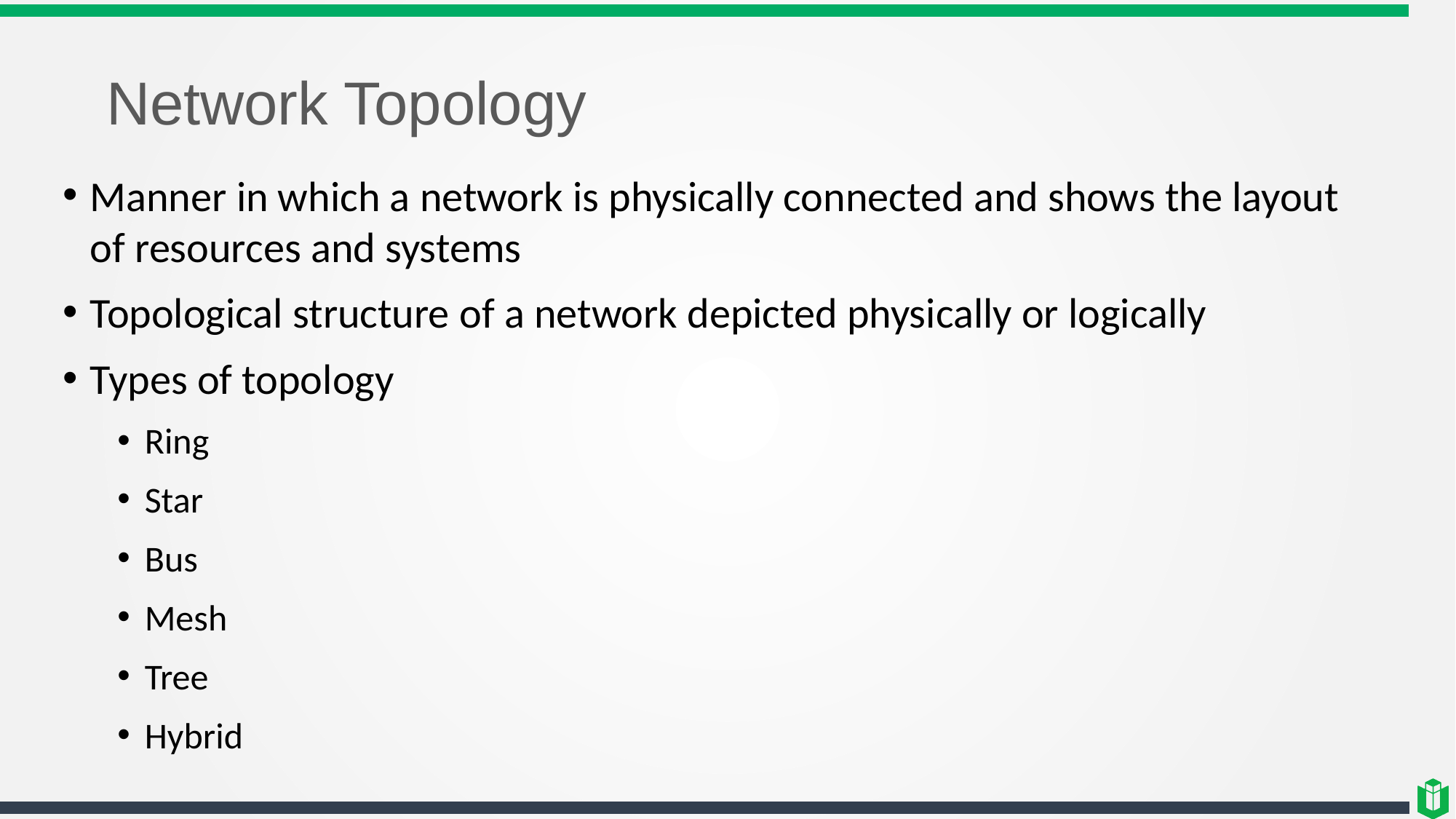

# Network Topology
Manner in which a network is physically connected and shows the layout of resources and systems
Topological structure of a network depicted physically or logically
Types of topology
Ring
Star
Bus
Mesh
Tree
Hybrid